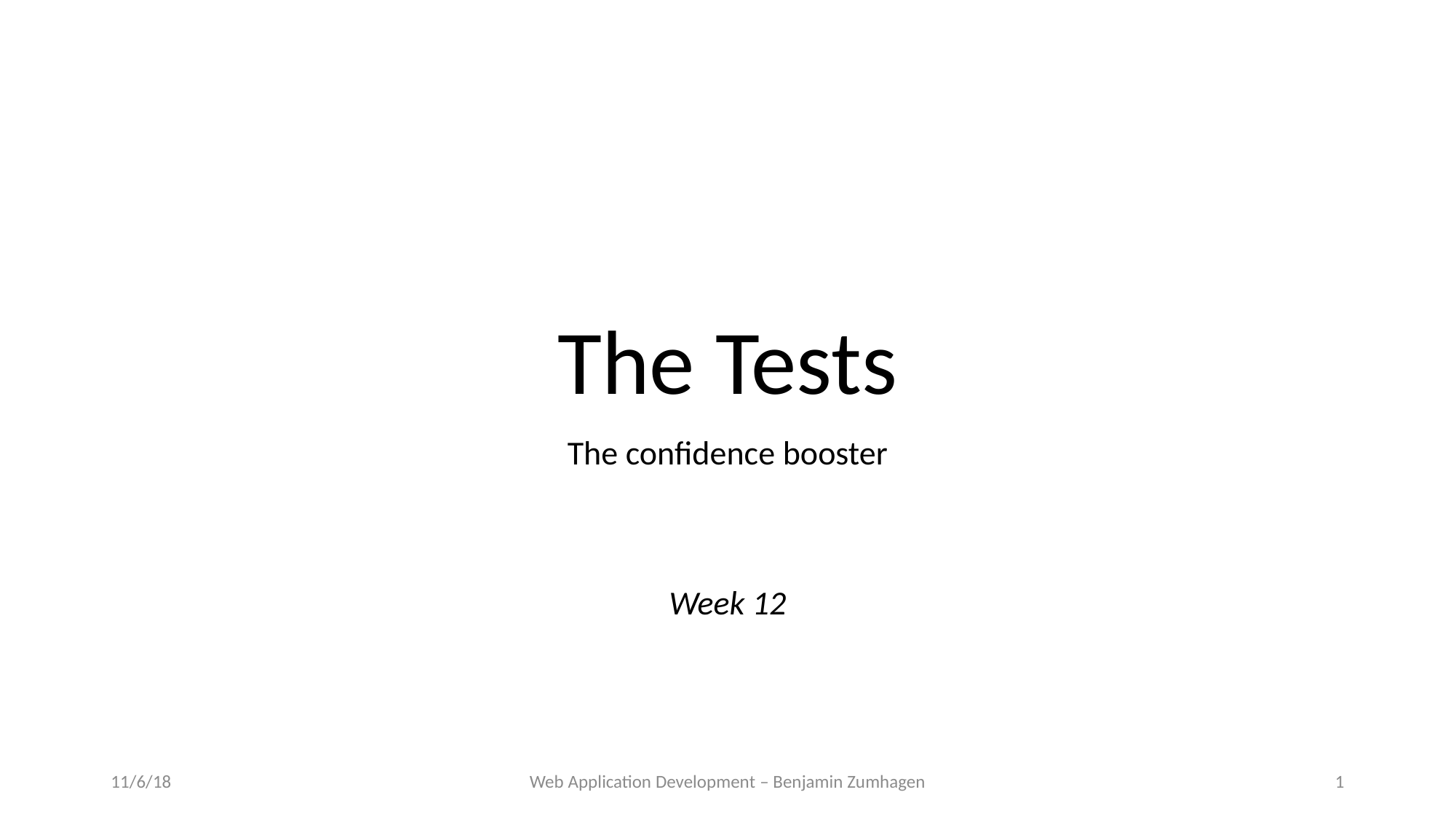

# The Tests
The confidence booster

Week 12
11/6/18
Web Application Development – Benjamin Zumhagen
1